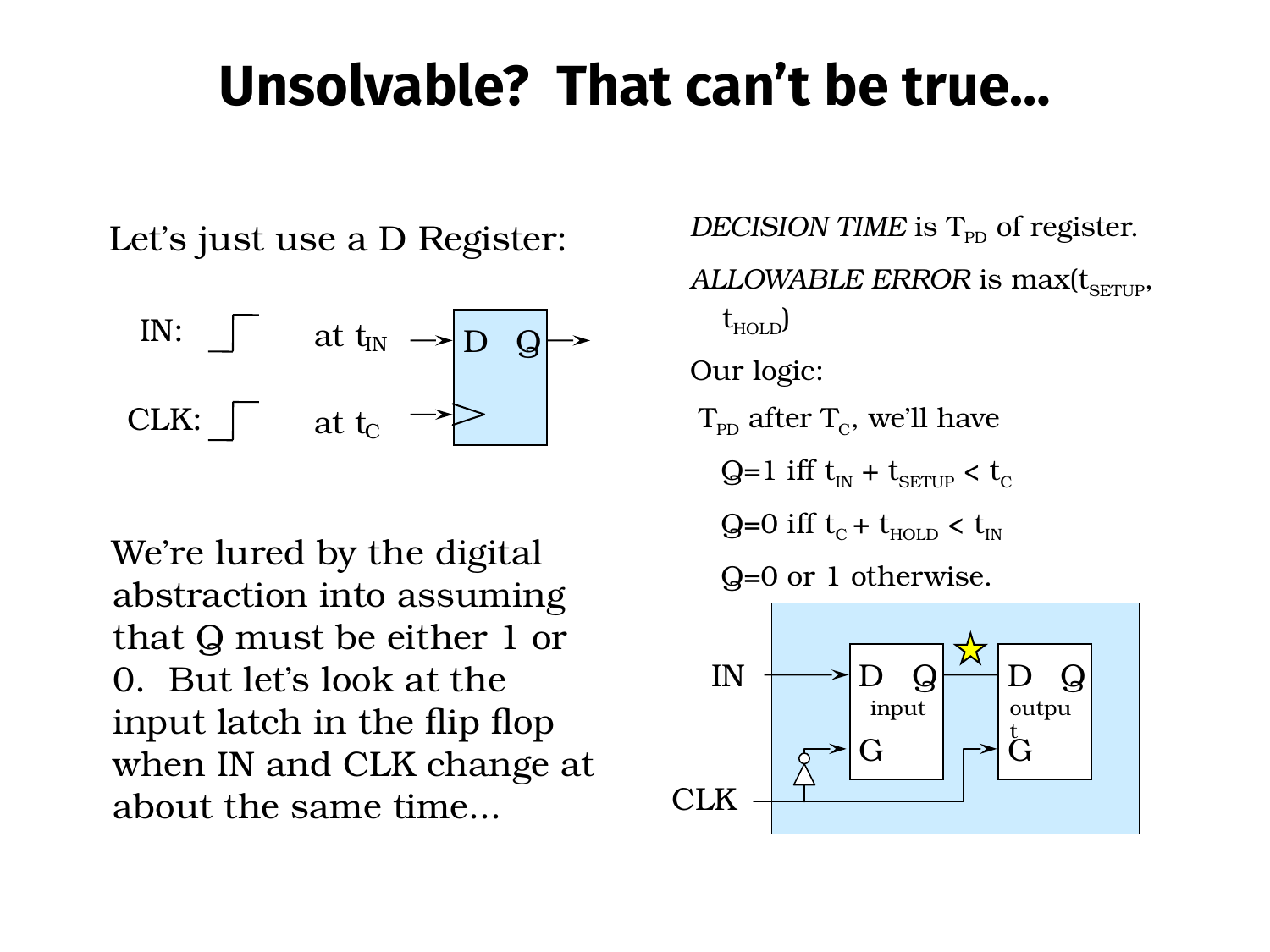

# Unsolvable?  That can’t be true…
DECISION TIME is TPD of register.
ALLOWABLE ERROR is max(tSETUP, tHOLD)
Our logic:
 TPD after TC, we’ll have
Q=1 iff tIN + tSETUP < tC
Q=0 iff tC + tHOLD < tIN
Q=0 or 1 otherwise.
Let’s just use a D Register:
IN:

a
t
t
IN
CLK:

a
t
t
C

D
Q

We’re lured by the digital abstraction into assuming that Q must be either 1 or 0.  But let’s look at the input latch in the flip flop when IN and CLK change at about the same time...

D
Q
G
IN
D
Q

input
output
G

CLK